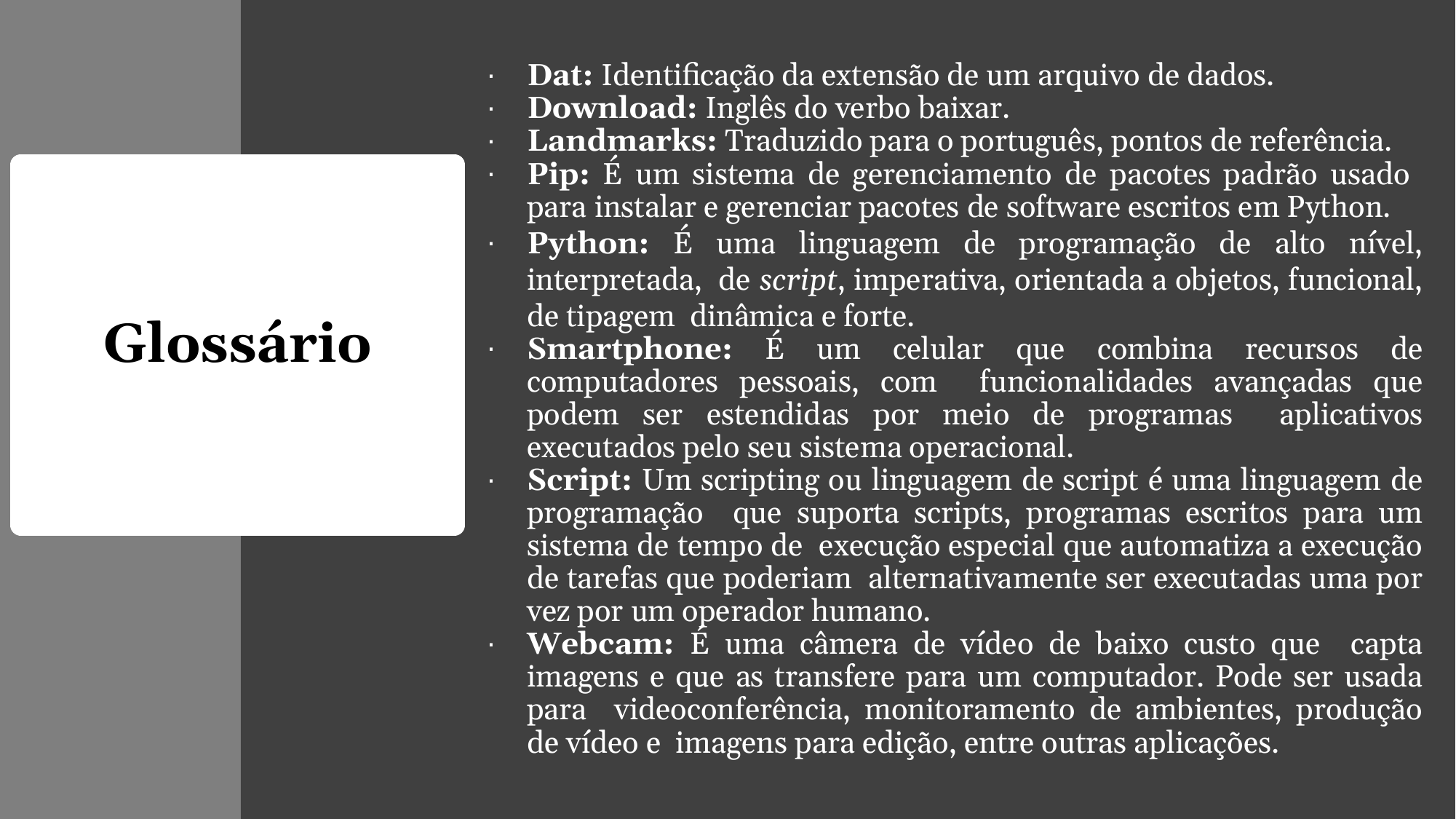

Dat: Identificação da extensão de um arquivo de dados.
Download: Inglês do verbo baixar.
Landmarks: Traduzido para o português, pontos de referência.
Pip: É um sistema de gerenciamento de pacotes padrão usado  para instalar e gerenciar pacotes de software escritos em Python.
Python: É uma linguagem de programação de alto nível, interpretada,  de script, imperativa, orientada a objetos, funcional, de tipagem  dinâmica e forte.
Smartphone: É um celular que combina recursos de computadores pessoais, com  funcionalidades avançadas que podem ser estendidas por meio de programas  aplicativos executados pelo seu sistema operacional.
Script: Um scripting ou linguagem de script é uma linguagem de programação  que suporta scripts, programas escritos para um sistema de tempo de  execução especial que automatiza a execução de tarefas que poderiam  alternativamente ser executadas uma por vez por um operador humano.
Webcam: É uma câmera de vídeo de baixo custo que  capta imagens e que as transfere para um computador. Pode ser usada para  videoconferência, monitoramento de ambientes, produção de vídeo e  imagens para edição, entre outras aplicações.
# Glossário